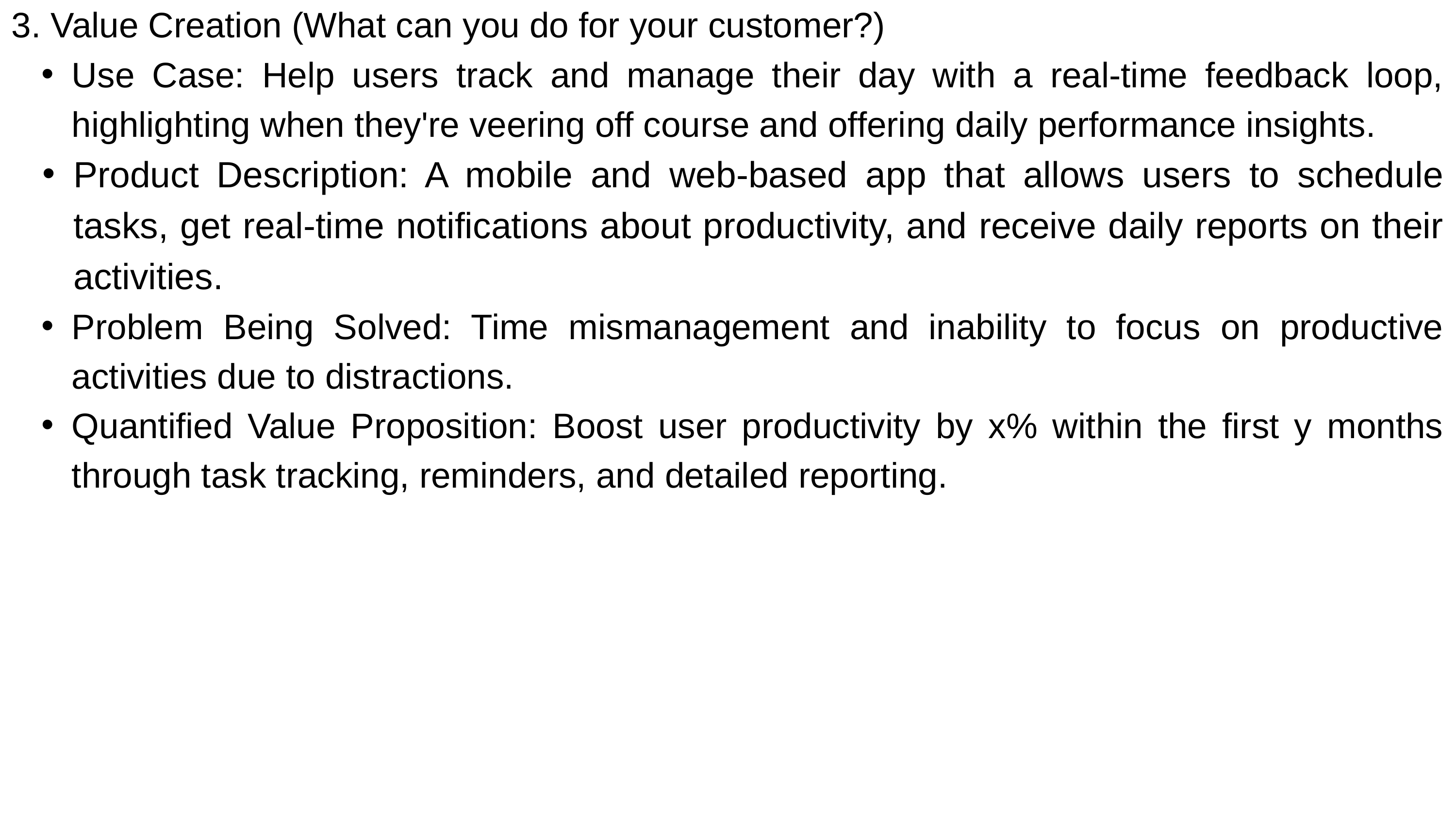

3. Value Creation (What can you do for your customer?)
Use Case: Help users track and manage their day with a real-time feedback loop, highlighting when they're veering off course and offering daily performance insights.
Product Description: A mobile and web-based app that allows users to schedule tasks, get real-time notifications about productivity, and receive daily reports on their activities.
Problem Being Solved: Time mismanagement and inability to focus on productive activities due to distractions.
Quantified Value Proposition: Boost user productivity by x% within the first y months through task tracking, reminders, and detailed reporting.